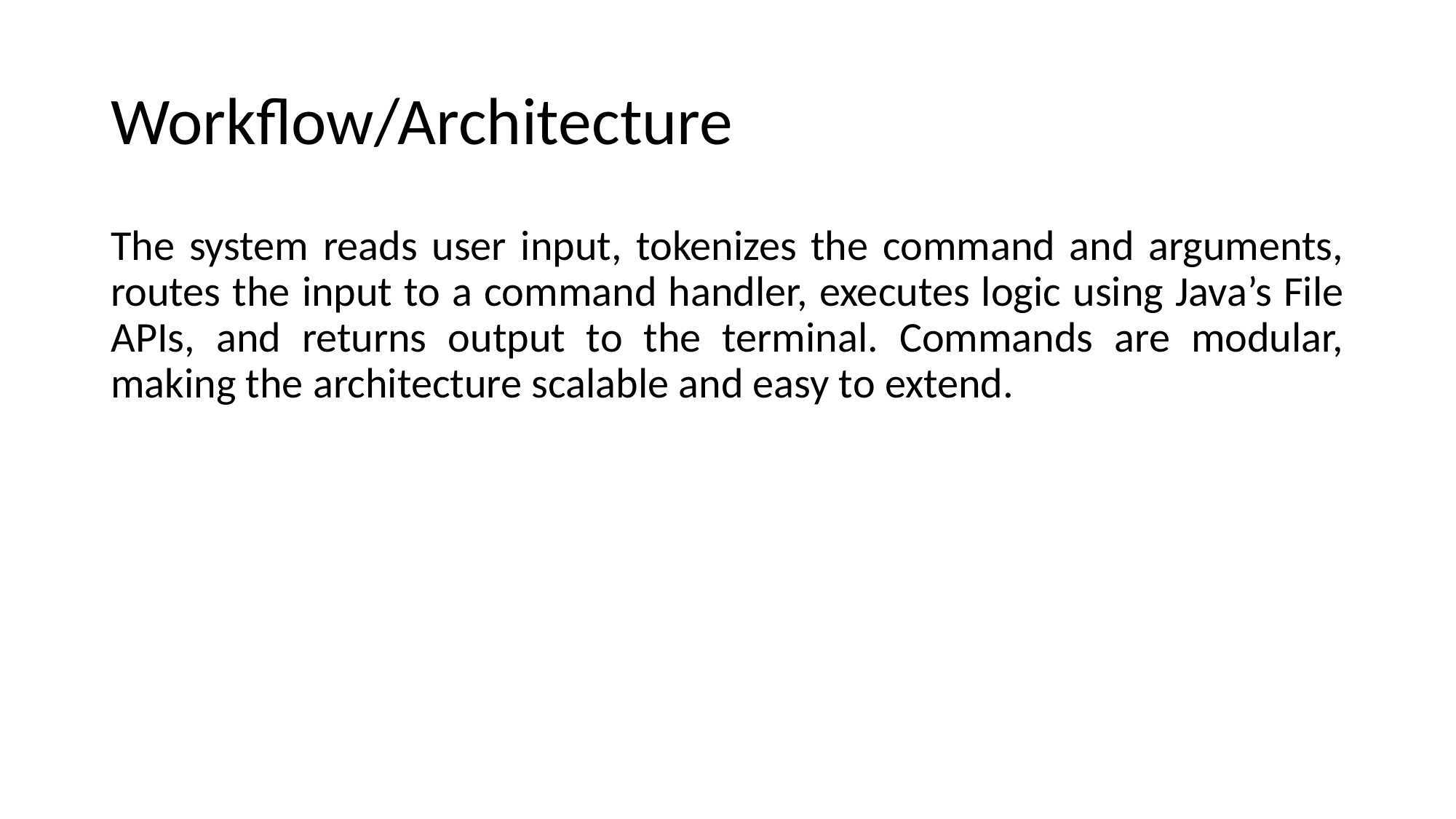

# Workflow/Architecture
The system reads user input, tokenizes the command and arguments, routes the input to a command handler, executes logic using Java’s File APIs, and returns output to the terminal. Commands are modular, making the architecture scalable and easy to extend.